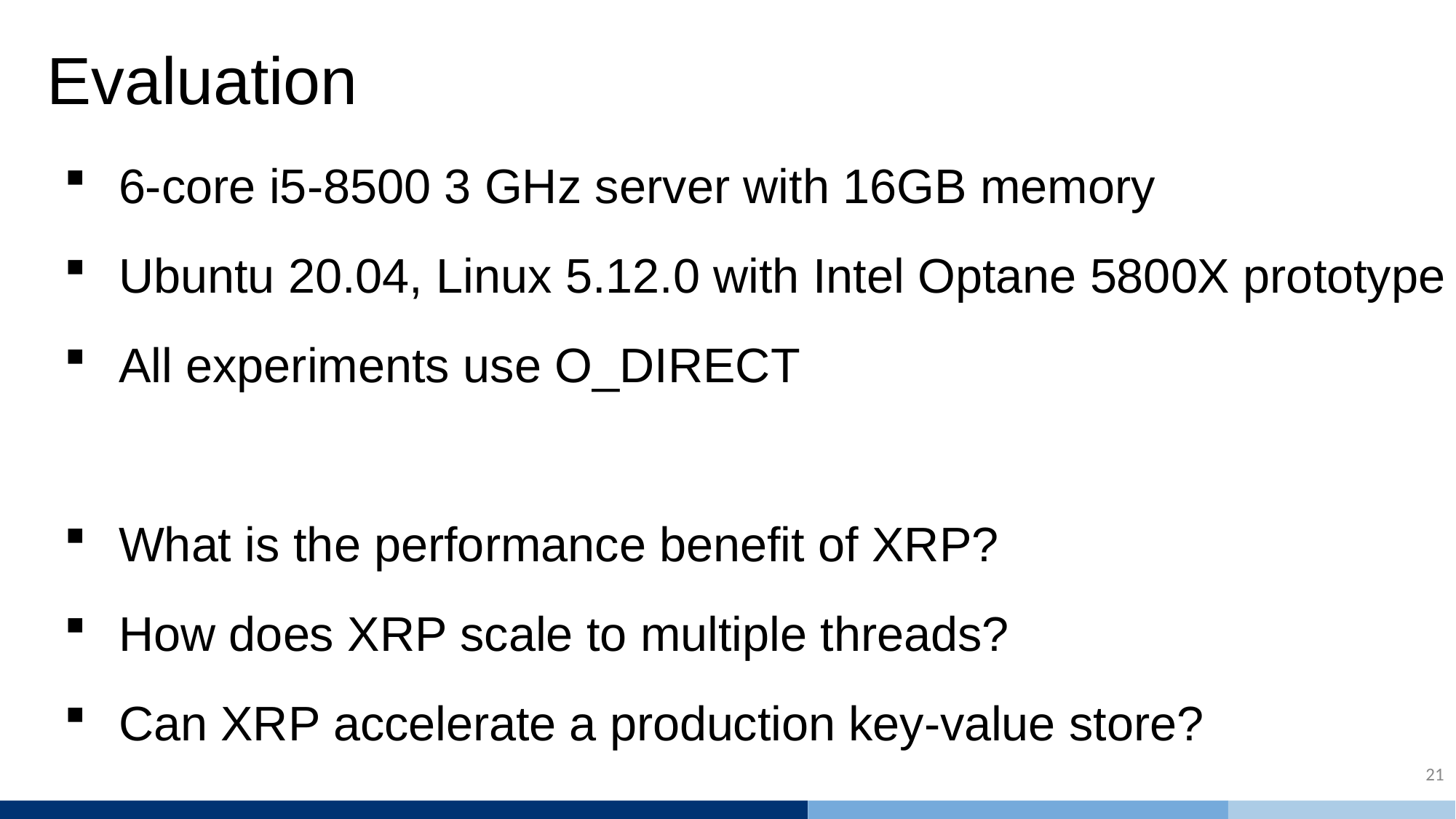

# Evaluation
6-core i5-8500 3 GHz server with 16GB memory
Ubuntu 20.04, Linux 5.12.0 with Intel Optane 5800X prototype
All experiments use O_DIRECT

What is the performance benefit of XRP?
How does XRP scale to multiple threads?
Can XRP accelerate a production key-value store?

21